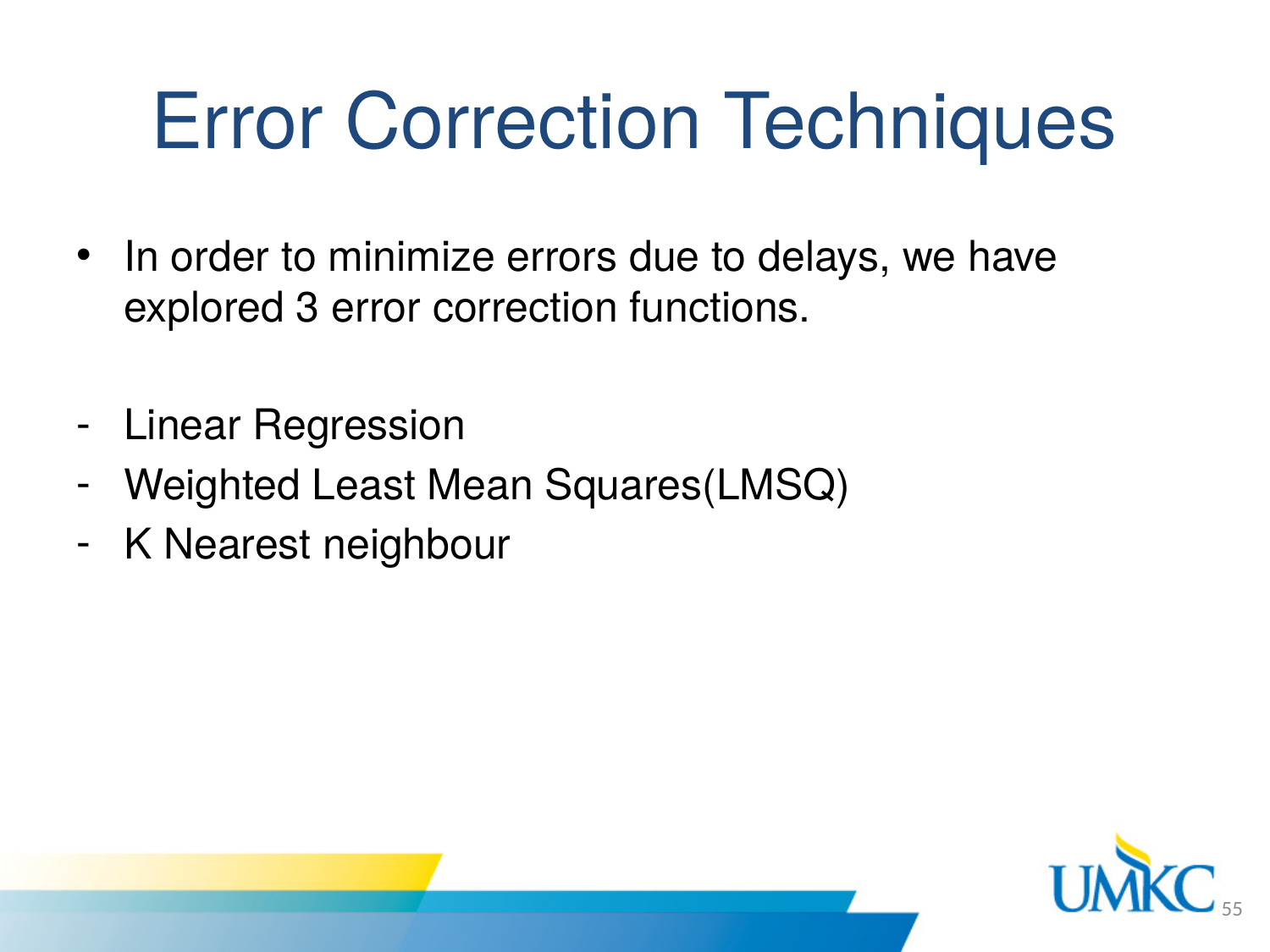

# Error Correction Techniques
In order to minimize errors due to delays, we have explored 3 error correction functions.

Linear Regression
Weighted Least Mean Squares(LMSQ)
K Nearest neighbour

55